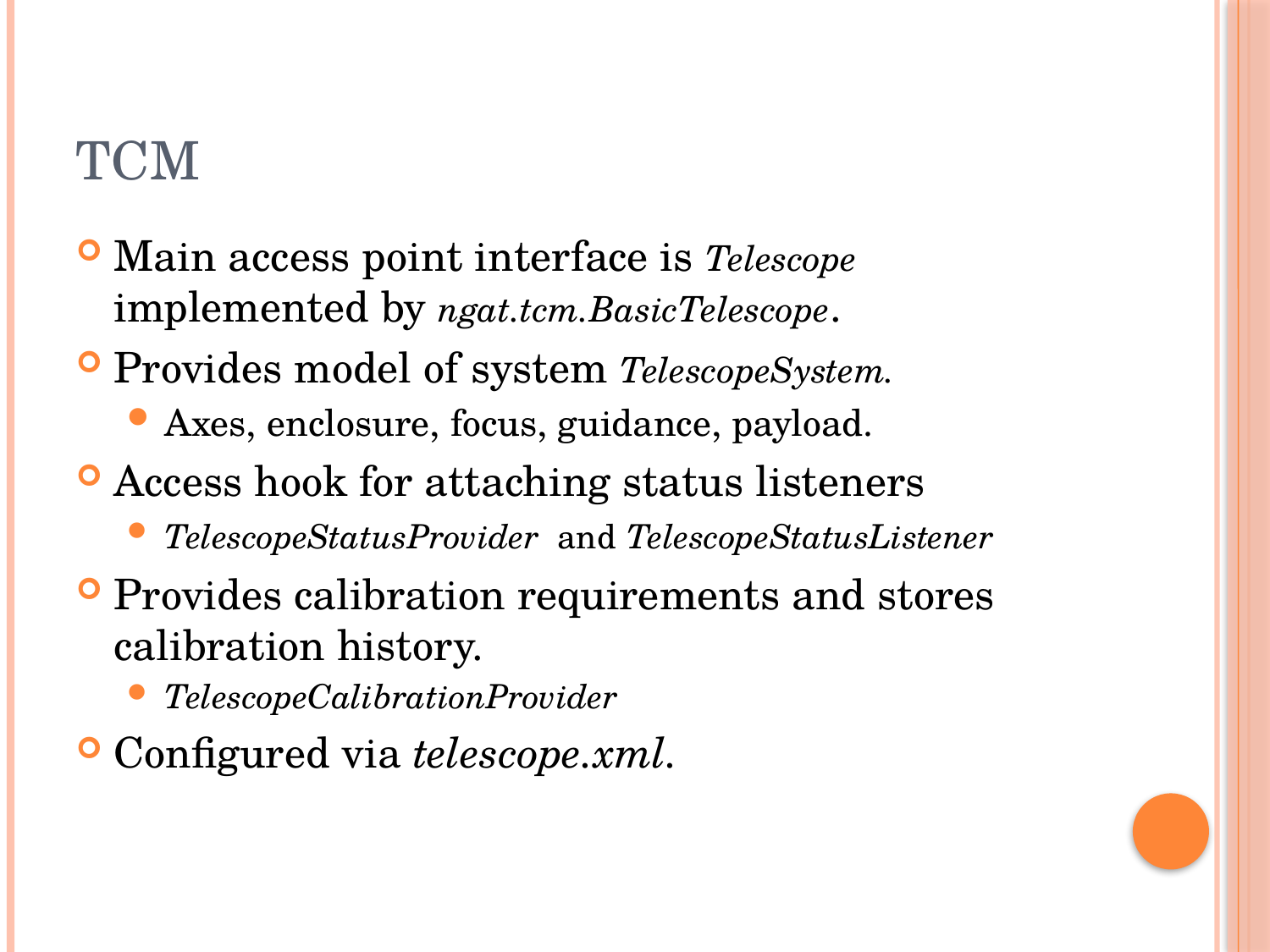

# TCM
Main access point interface is Telescope implemented by ngat.tcm.BasicTelescope.
Provides model of system TelescopeSystem.
Axes, enclosure, focus, guidance, payload.
Access hook for attaching status listeners
TelescopeStatusProvider  and TelescopeStatusListener
Provides calibration requirements and stores calibration history.
TelescopeCalibrationProvider
Configured via telescope.xml.